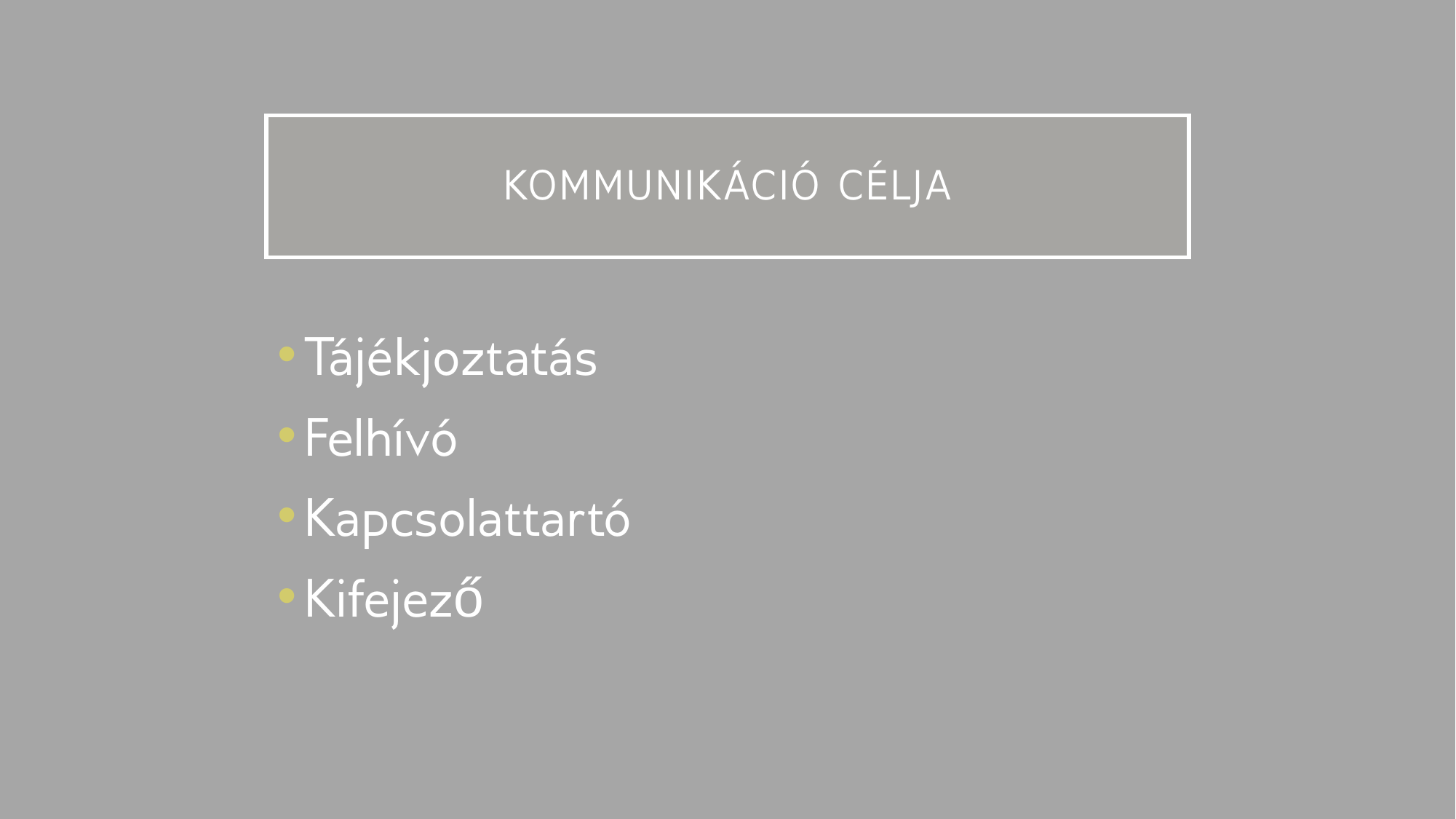

# Kommunikáció Célja
Tájékjoztatás
Felhívó
Kapcsolattartó
Kifejező